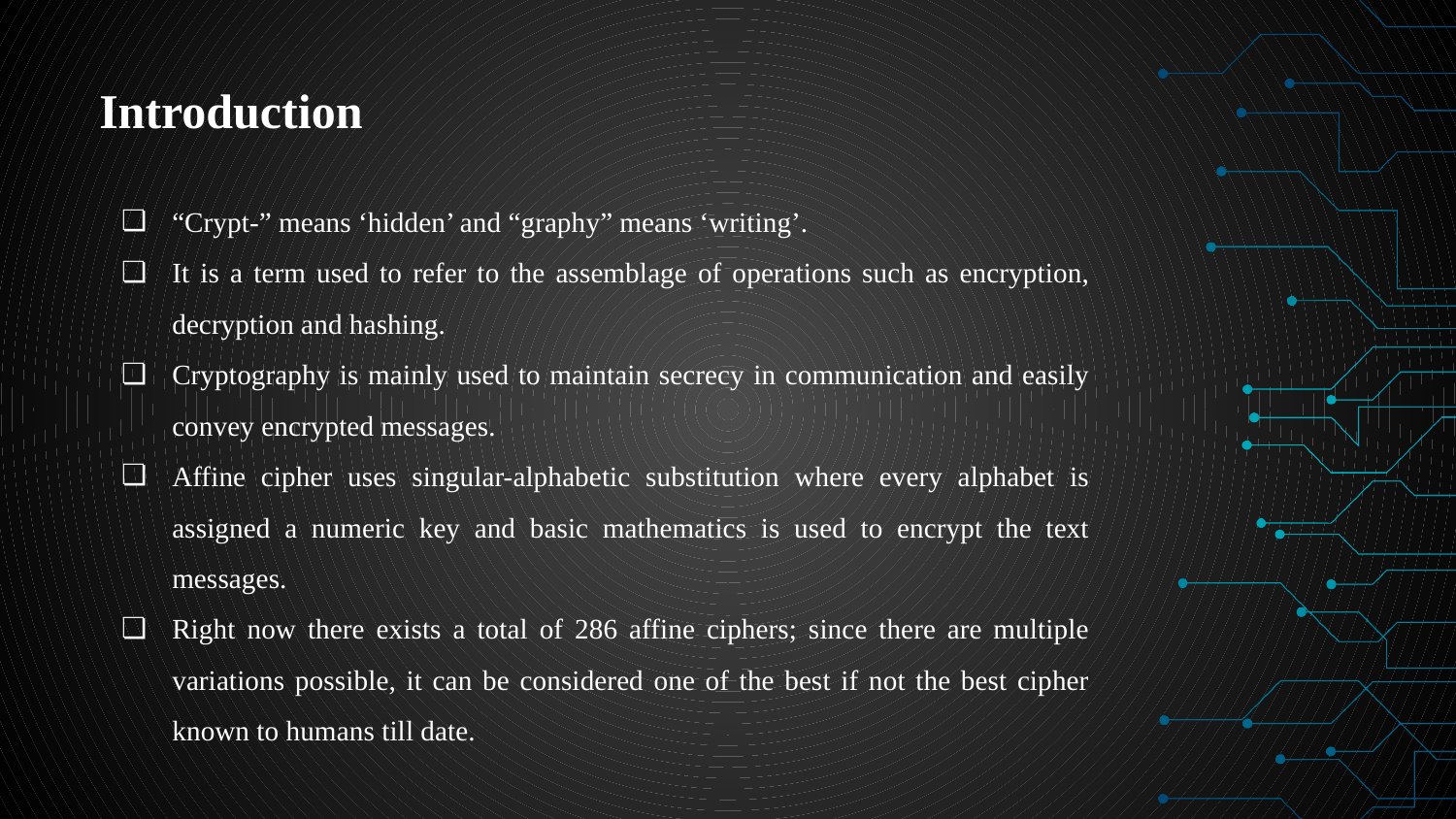

# Introduction
“Crypt-” means ‘hidden’ and “graphy” means ‘writing’.
It is a term used to refer to the assemblage of operations such as encryption, decryption and hashing.
Cryptography is mainly used to maintain secrecy in communication and easily convey encrypted messages.
Affine cipher uses singular-alphabetic substitution where every alphabet is assigned a numeric key and basic mathematics is used to encrypt the text messages.
Right now there exists a total of 286 affine ciphers; since there are multiple variations possible, it can be considered one of the best if not the best cipher known to humans till date.